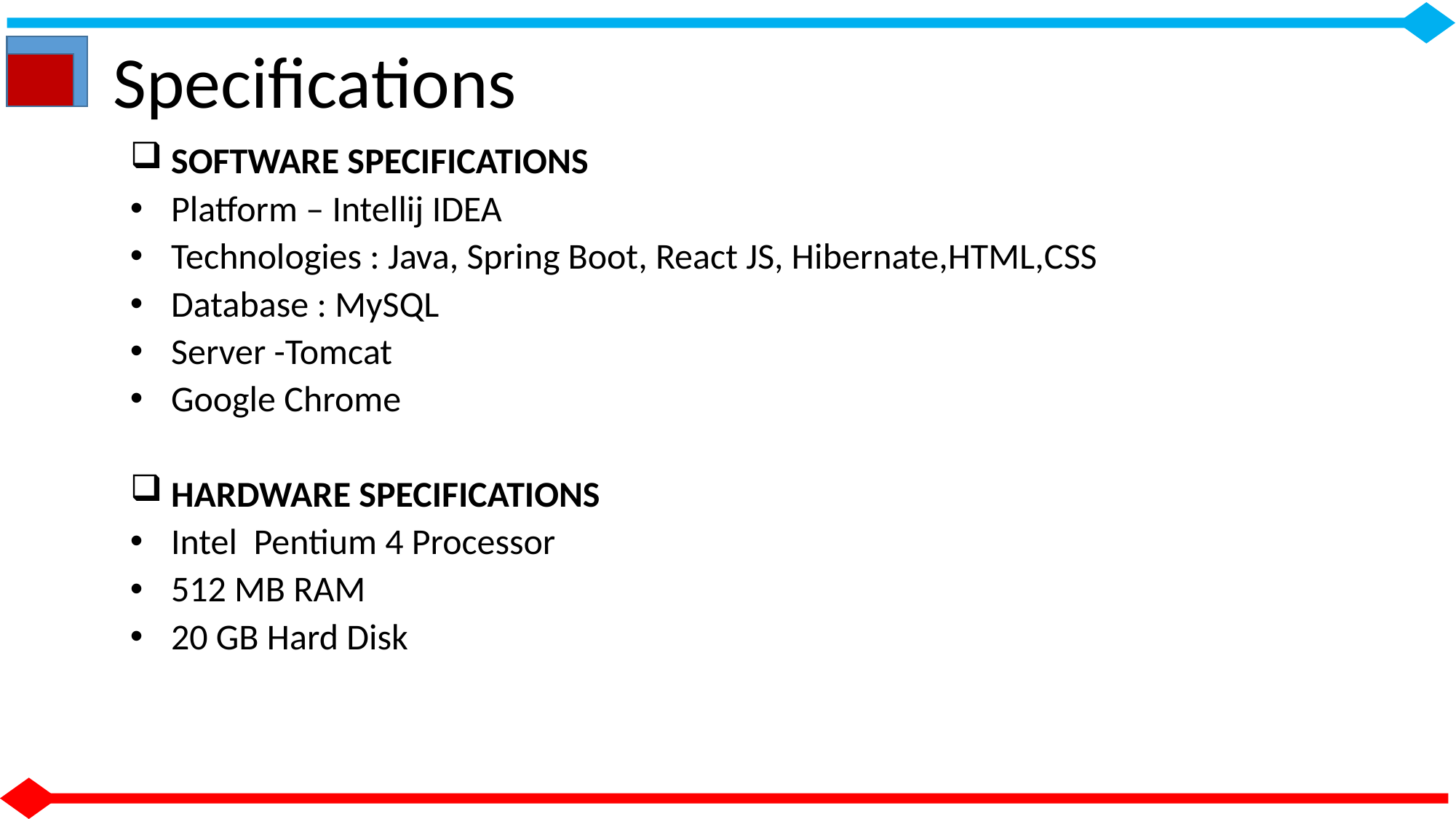

Specifications

SOFTWARE SPECIFICATIONS
Platform – Intellij IDEA
Technologies : Java, Spring Boot, React JS, Hibernate,HTML,CSS
Database : MySQL
Server -Tomcat
Google Chrome

HARDWARE SPECIFICATIONS
Intel  Pentium 4 Processor
512 MB RAM
20 GB Hard Disk